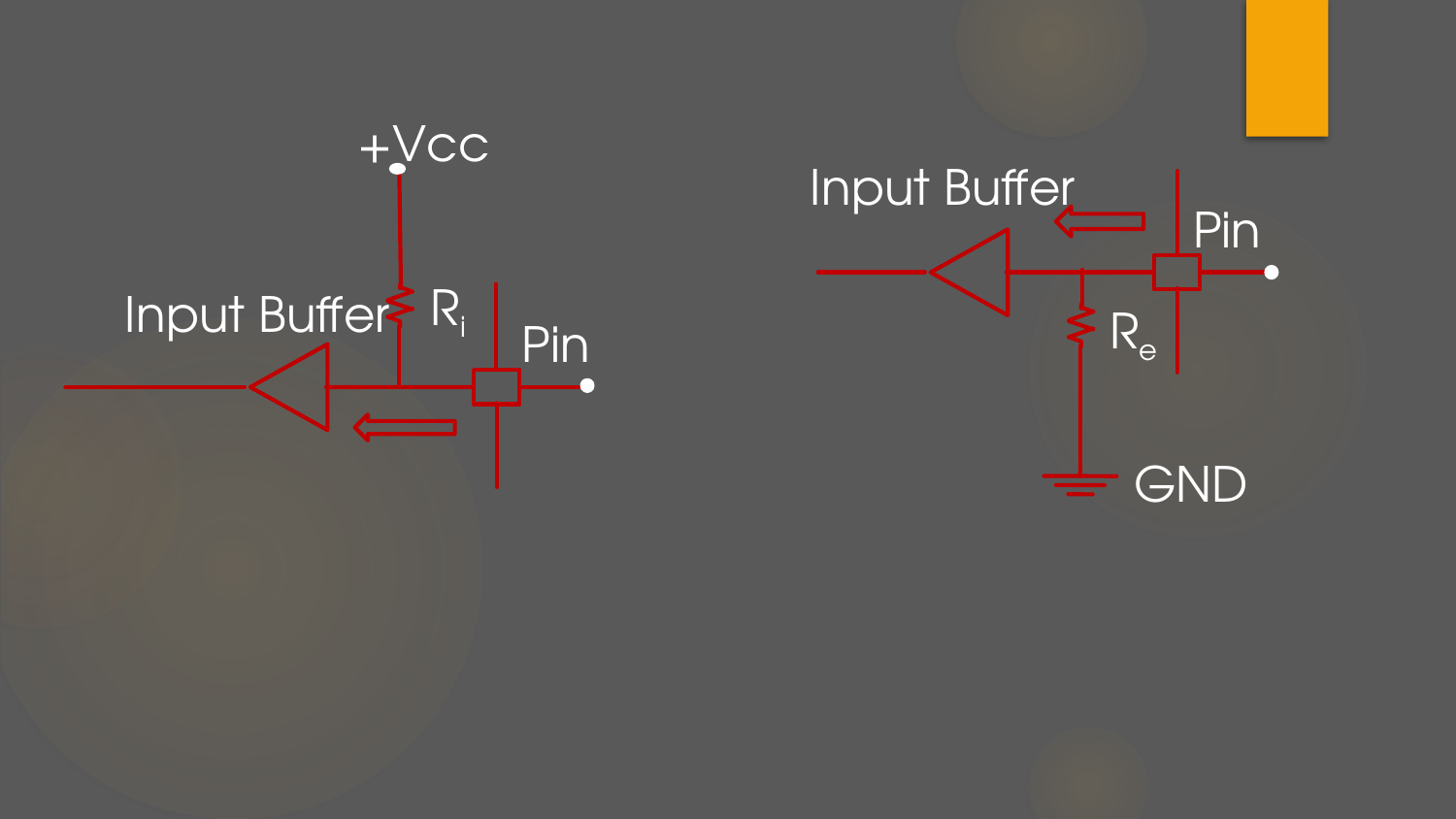

+Vcc

Ri
Input Buffer
Pin

Input Buffer
Pin

Re
GND